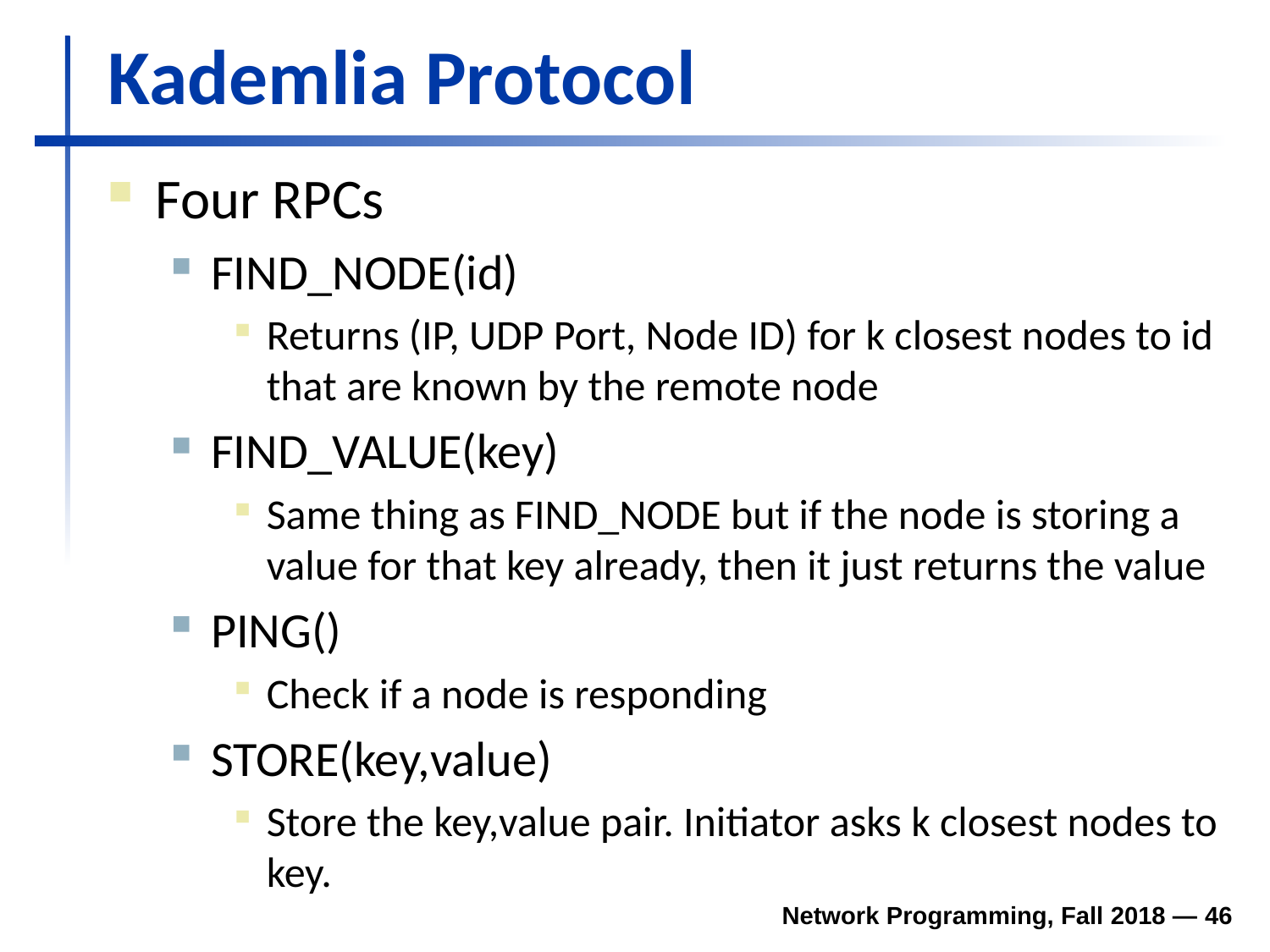

# Kademlia Protocol
Four RPCs
FIND_NODE(id)
Returns (IP, UDP Port, Node ID) for k closest nodes to id that are known by the remote node
FIND_VALUE(key)
Same thing as FIND_NODE but if the node is storing a value for that key already, then it just returns the value
PING()
Check if a node is responding
STORE(key,value)
Store the key,value pair. Initiator asks k closest nodes to key.
Network Programming, Fall 2018 — 46